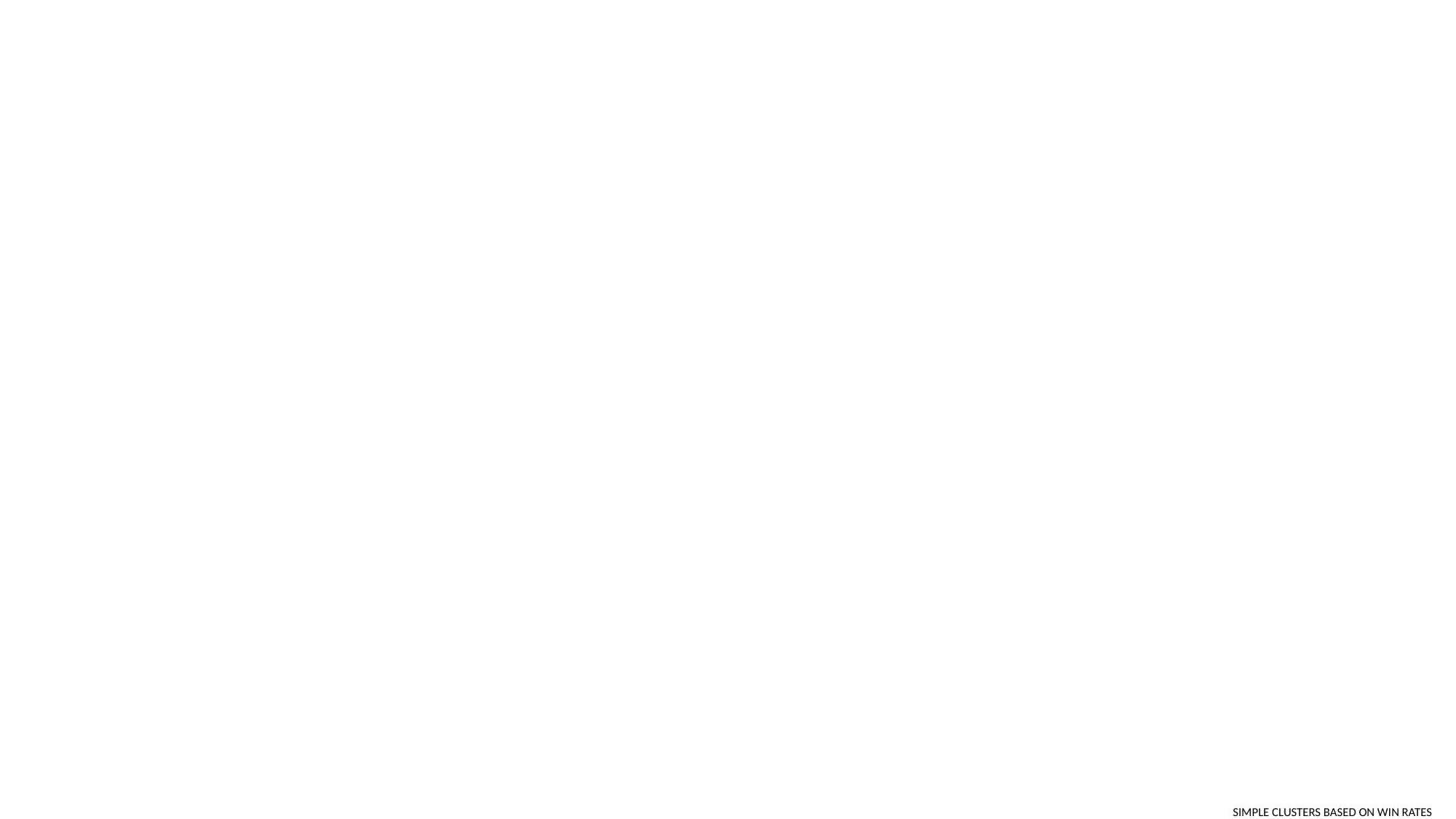

# SIMPLE CLUSTERS BASED ON WIN RATES